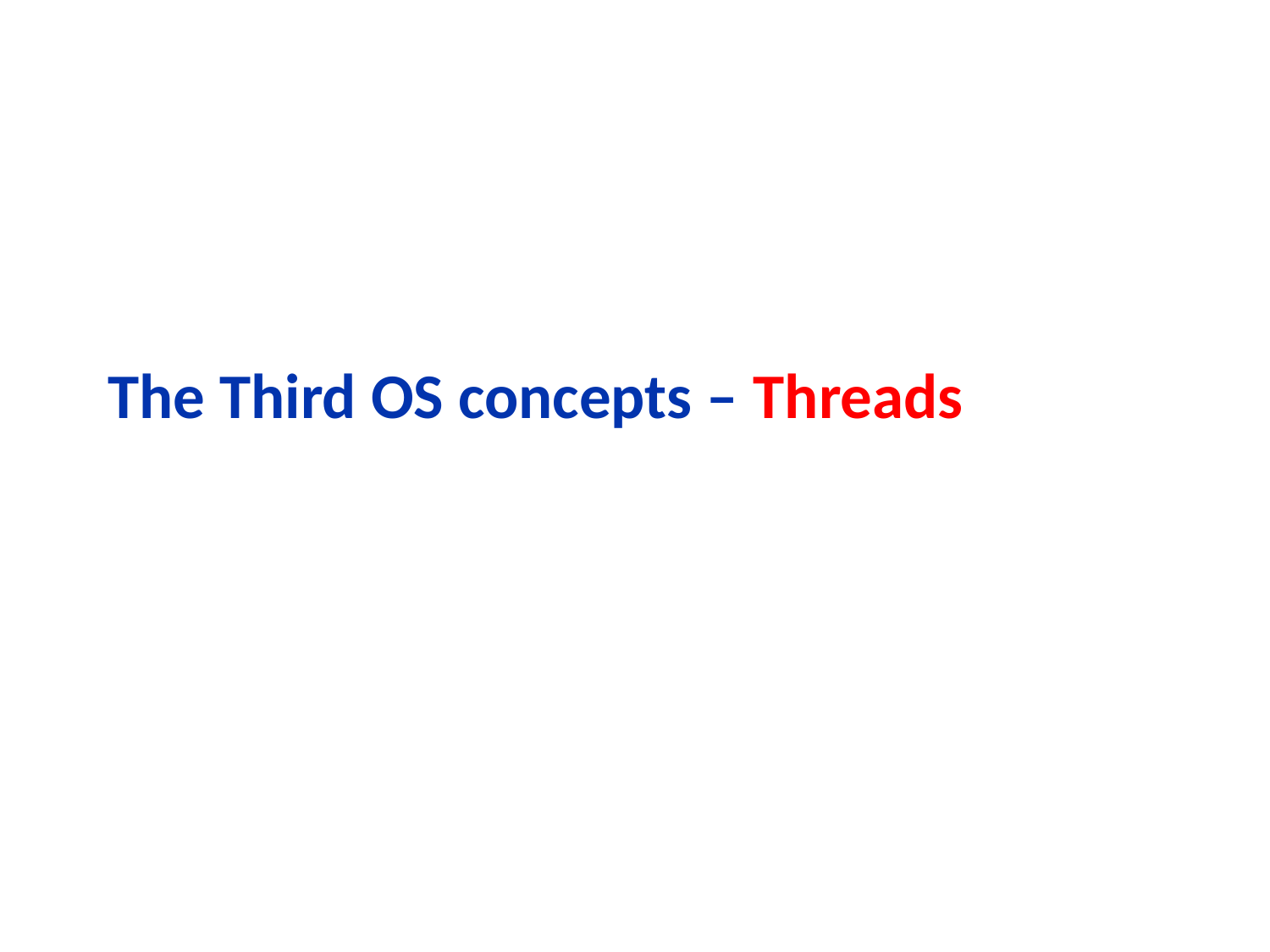

# The Third OS concepts – Threads